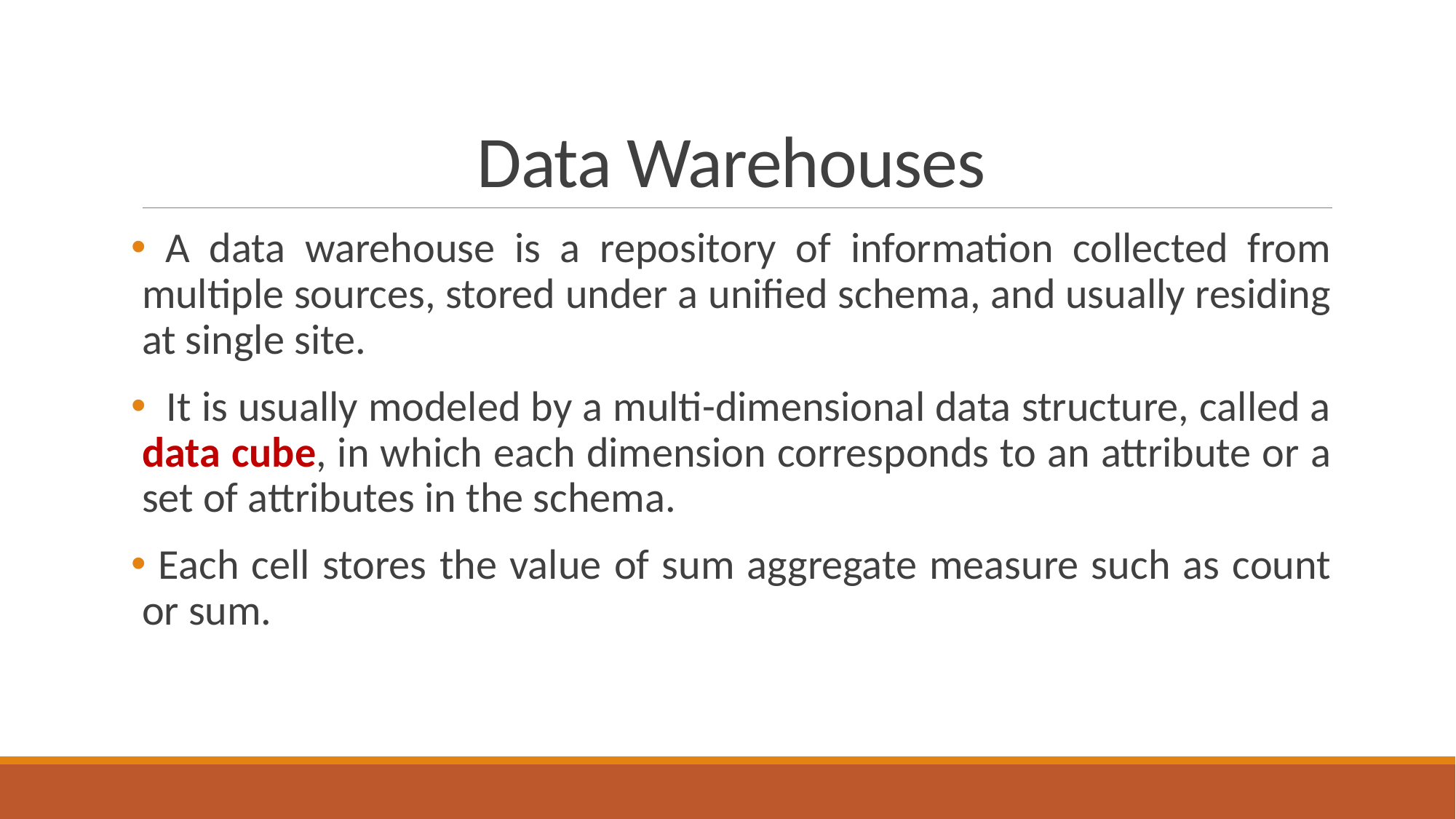

# Data Warehouses
 A data warehouse is a repository of information collected from multiple sources, stored under a unified schema, and usually residing at single site.
  It is usually modeled by a multi-dimensional data structure, called a data cube, in which each dimension corresponds to an attribute or a set of attributes in the schema.
 Each cell stores the value of sum aggregate measure such as count or sum.